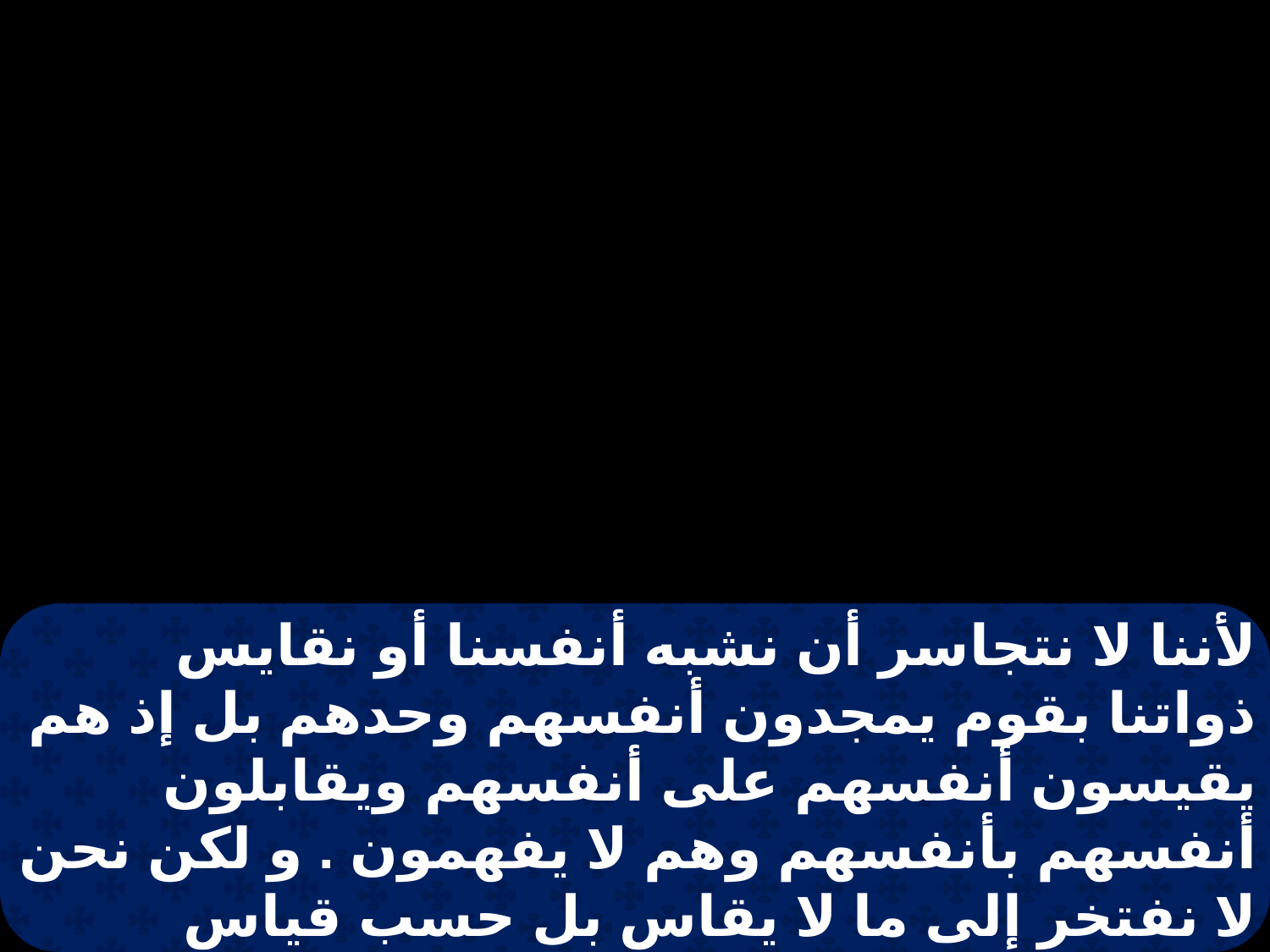

لأننا لا نتجاسر أن نشبه أنفسنا أو نقايس ذواتنا بقوم يمجدون أنفسهم وحدهم بل إذ هم يقيسون أنفسهم على أنفسهم ويقابلون أنفسهم بأنفسهم وهم لا يفهمون . و لكن نحن لا نفتخر إلى ما لا يقاس بل حسب قياس القانون الذى رسمه لنا الله للبلوغ إليه وإليكم بقياس . لأننا لا نمدد أنفسنا كأننا لا نبلغ إليكم إذ قد وصلنا إليكم